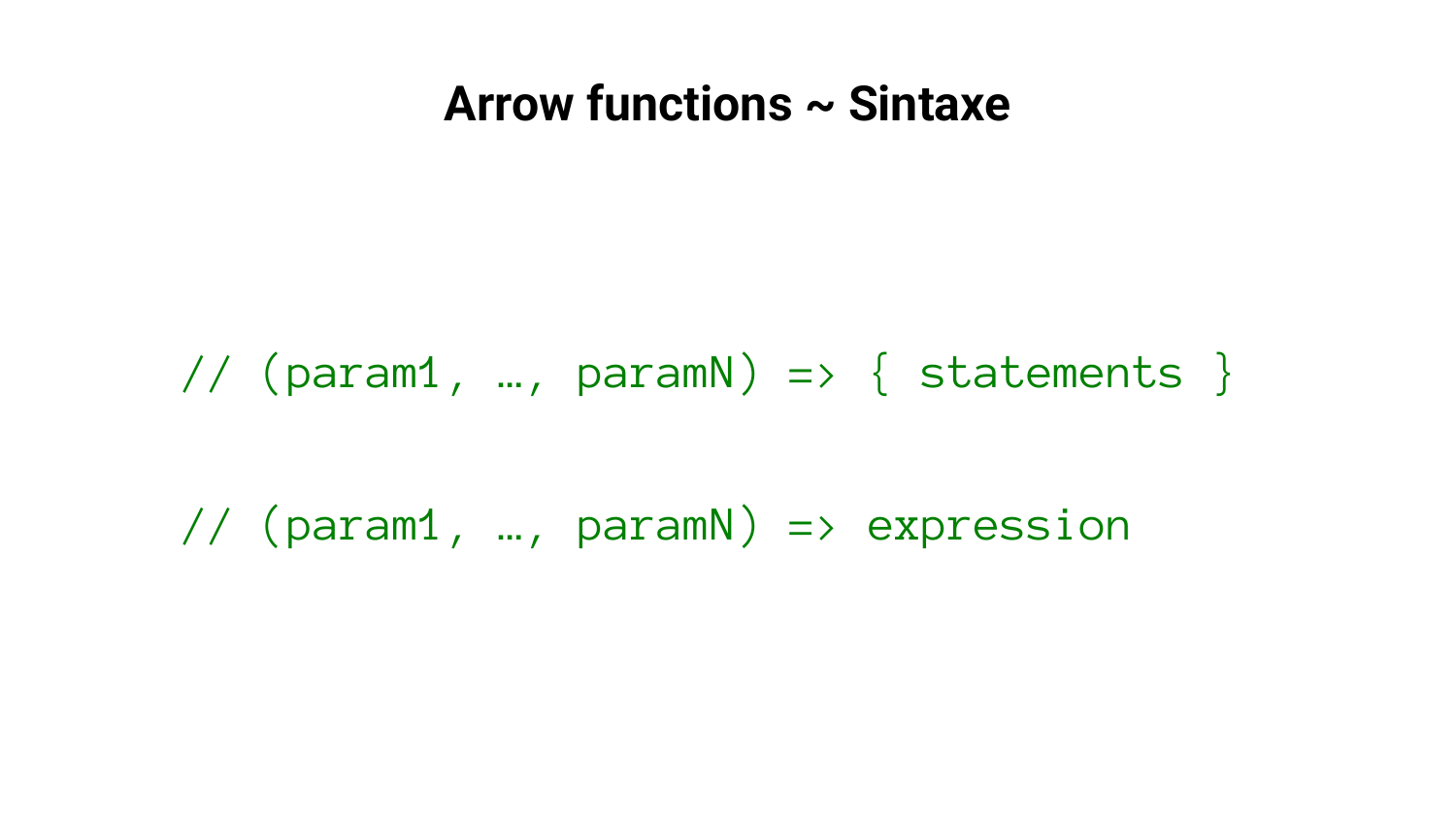

Arrow functions ~ Sintaxe
// (param1, …, paramN) => { statements }

// (param1, …, paramN) => expression